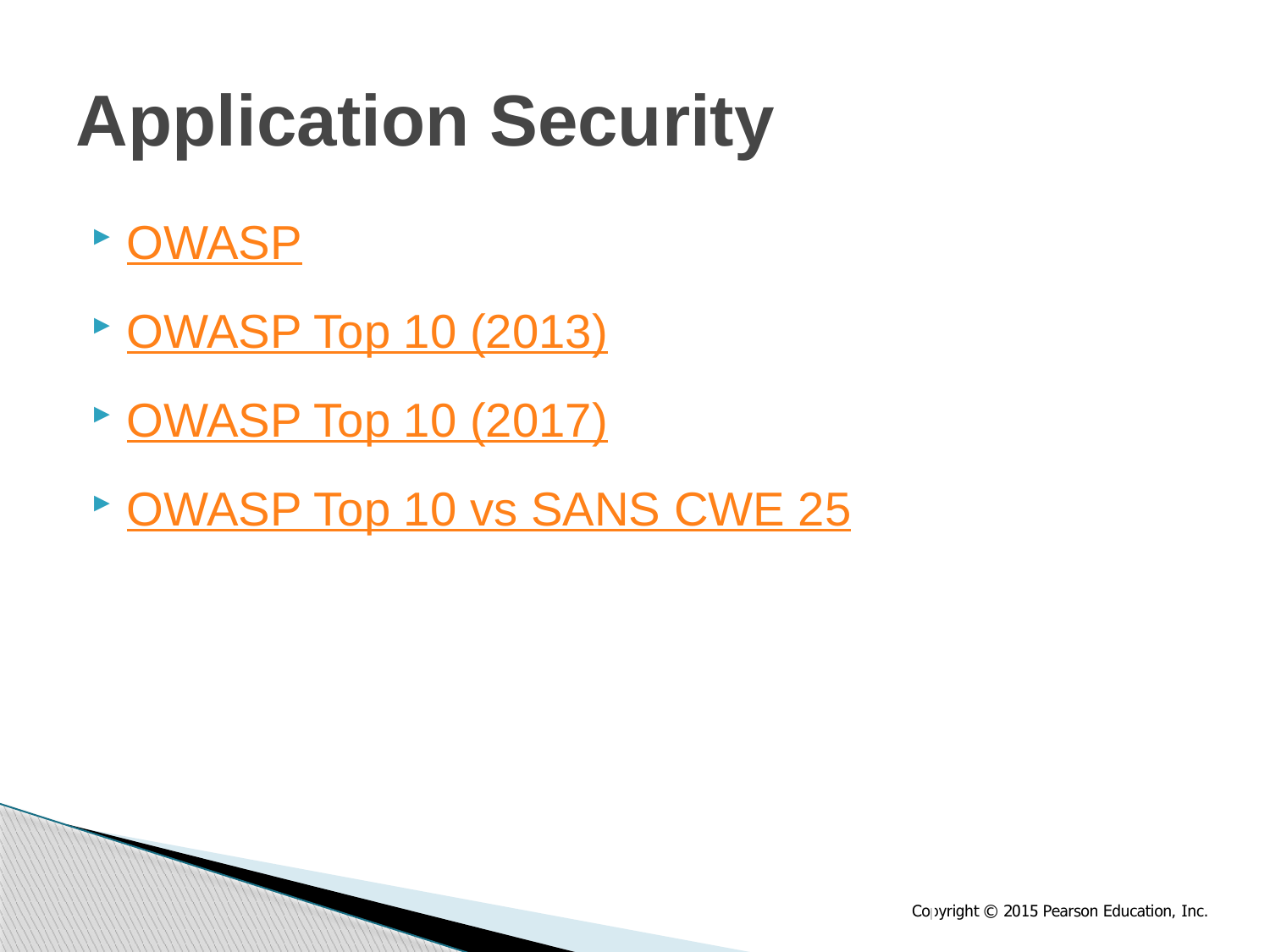

# Application Security
OWASP
OWASP Top 10 (2013)
OWASP Top 10 (2017)
OWASP Top 10 vs SANS CWE 25

Copyright Pearson Prentice-Hall 2010
1